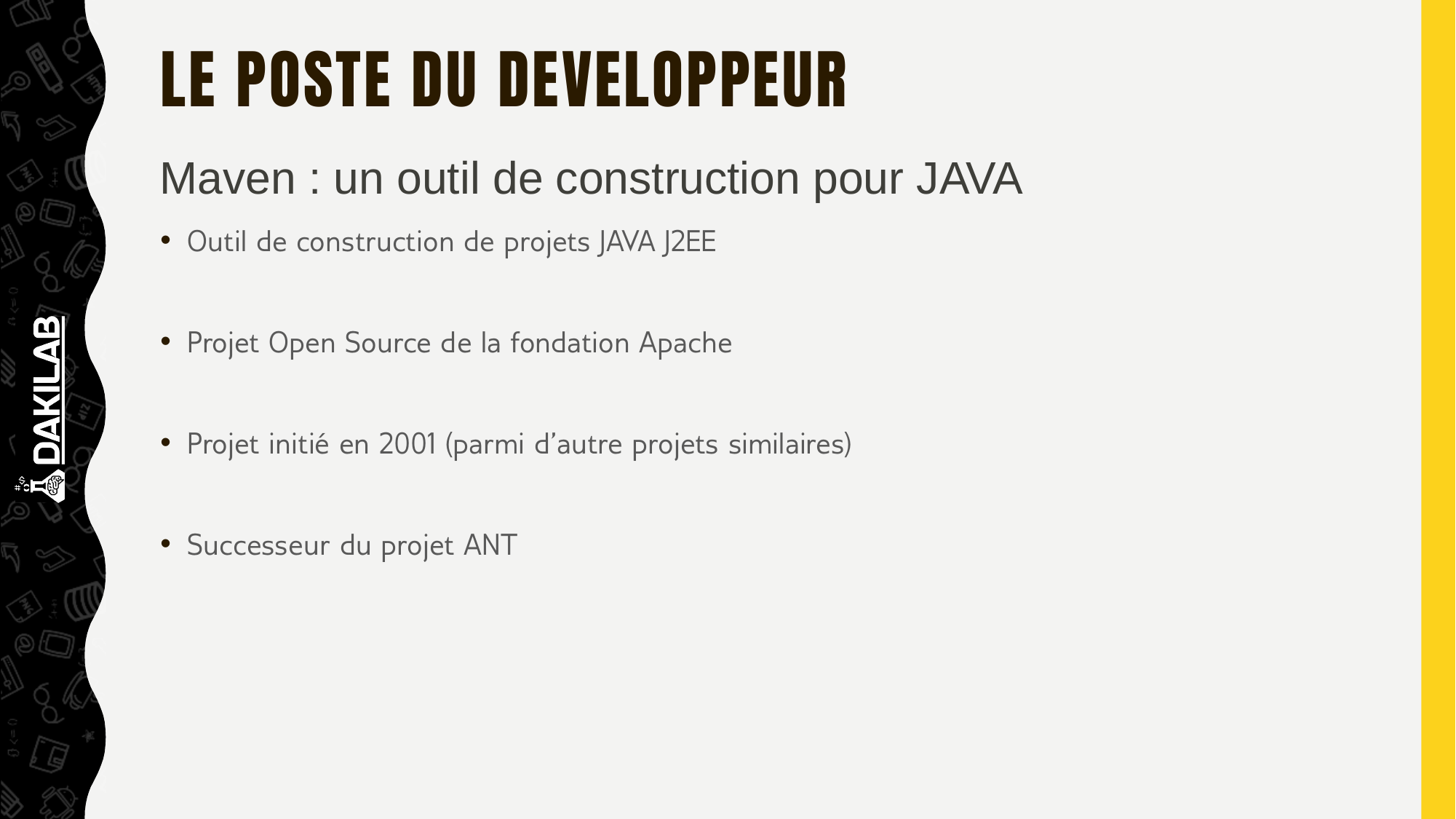

# LE POSTE DU DEVELOPPEUR
Maven : un outil de construction pour JAVA
Outil de construction de projets JAVA J2EE

Projet Open Source de la fondation Apache

Projet initié en 2001 (parmi d’autre projets similaires)

Successeur du projet ANT